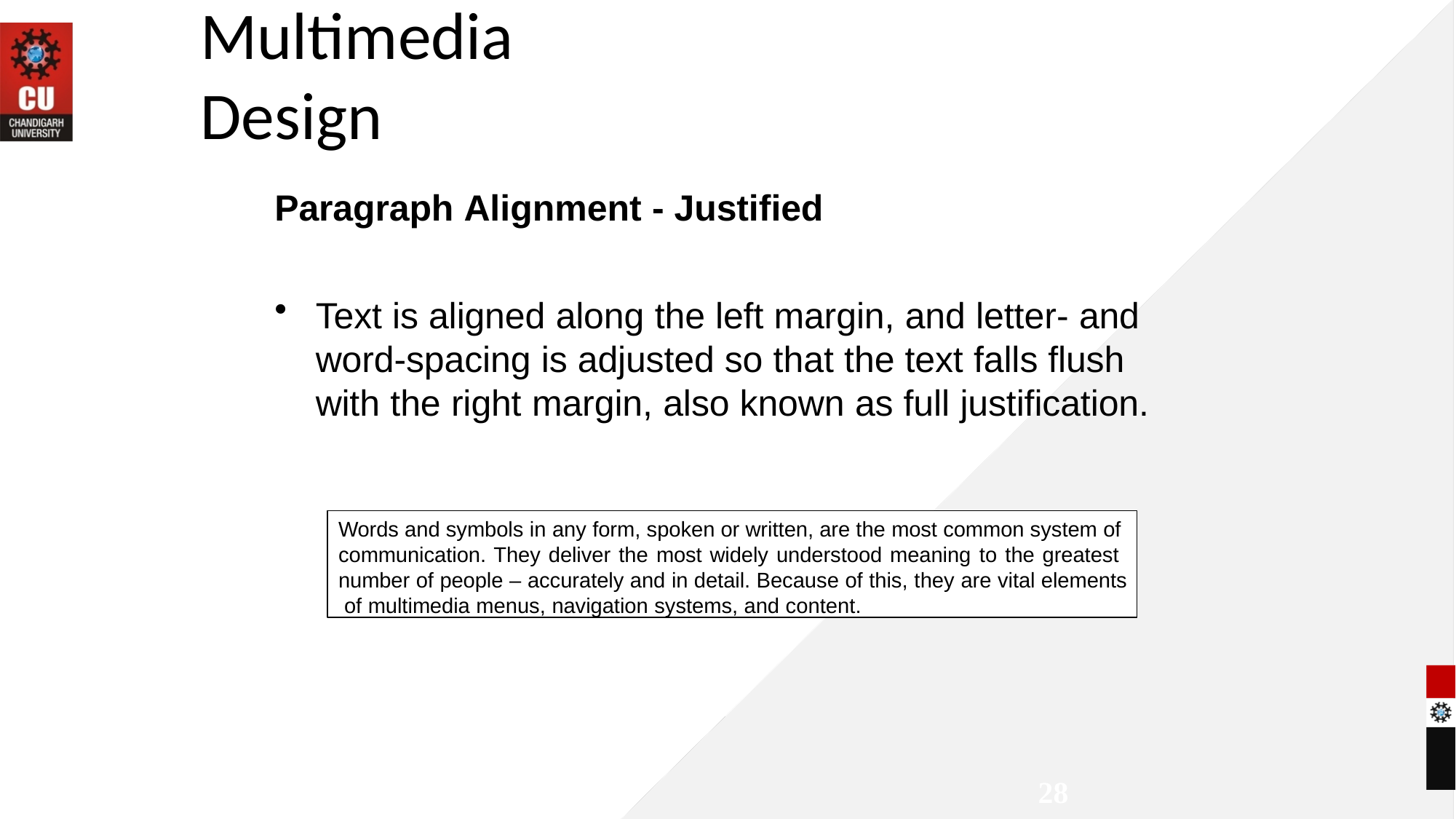

# MMGD0203 Multimedia Design
Paragraph Alignment - Justified

Text is aligned along the left margin, and letter- and  word-spacing is adjusted so that the text falls flush  with the right margin, also known as full justification.
Words and symbols in any form, spoken or written, are the most common system of  communication. They deliver the most widely understood meaning to the greatest  number of people – accurately and in detail. Because of this, they are vital elements  of multimedia menus, navigation systems, and content.
28